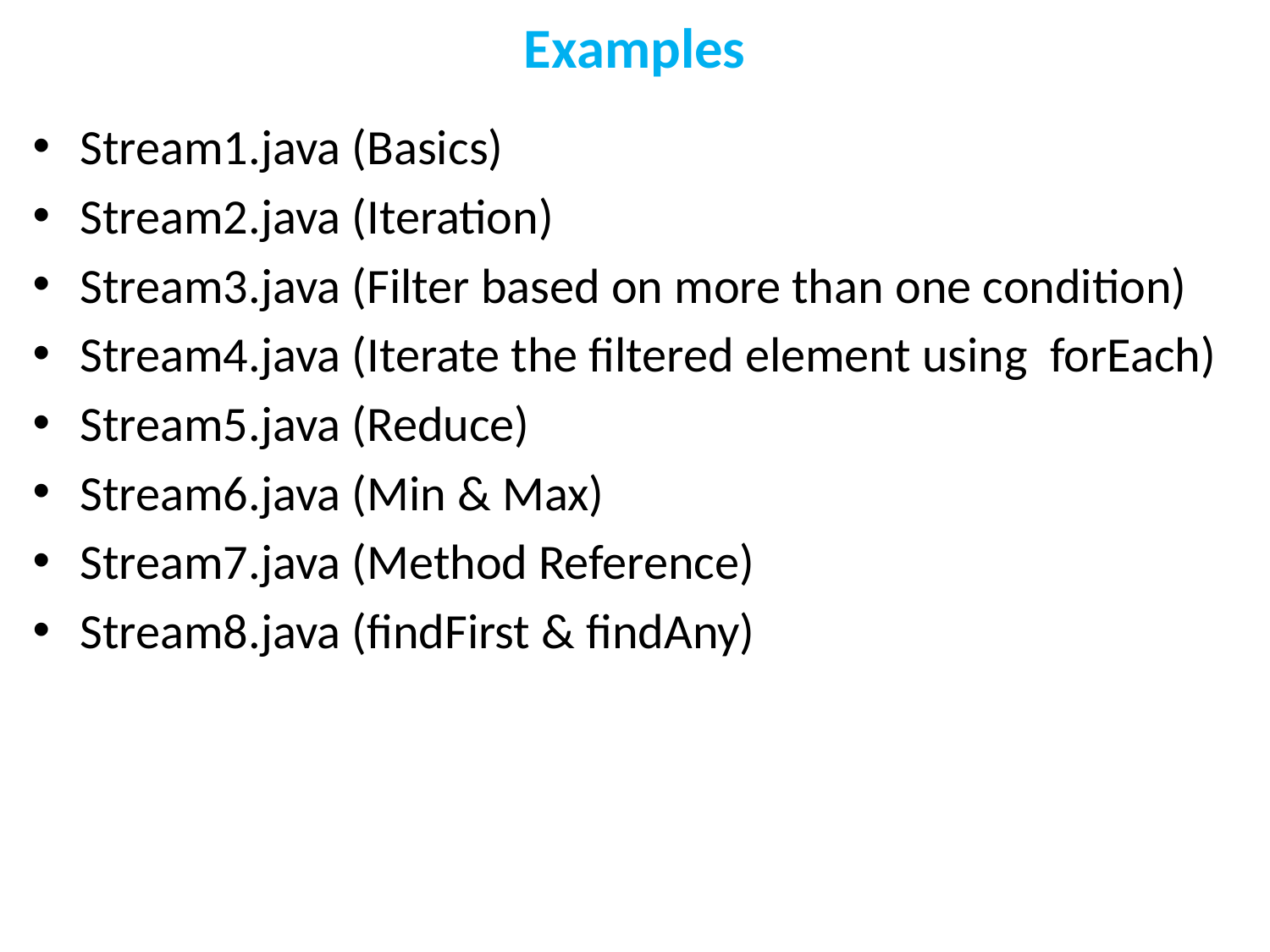

# Examples
Stream1.java (Basics)
Stream2.java (Iteration)
Stream3.java (Filter based on more than one condition)
Stream4.java (Iterate the filtered element using  forEach)
Stream5.java (Reduce)
Stream6.java (Min & Max)
Stream7.java (Method Reference)
Stream8.java (findFirst & findAny)